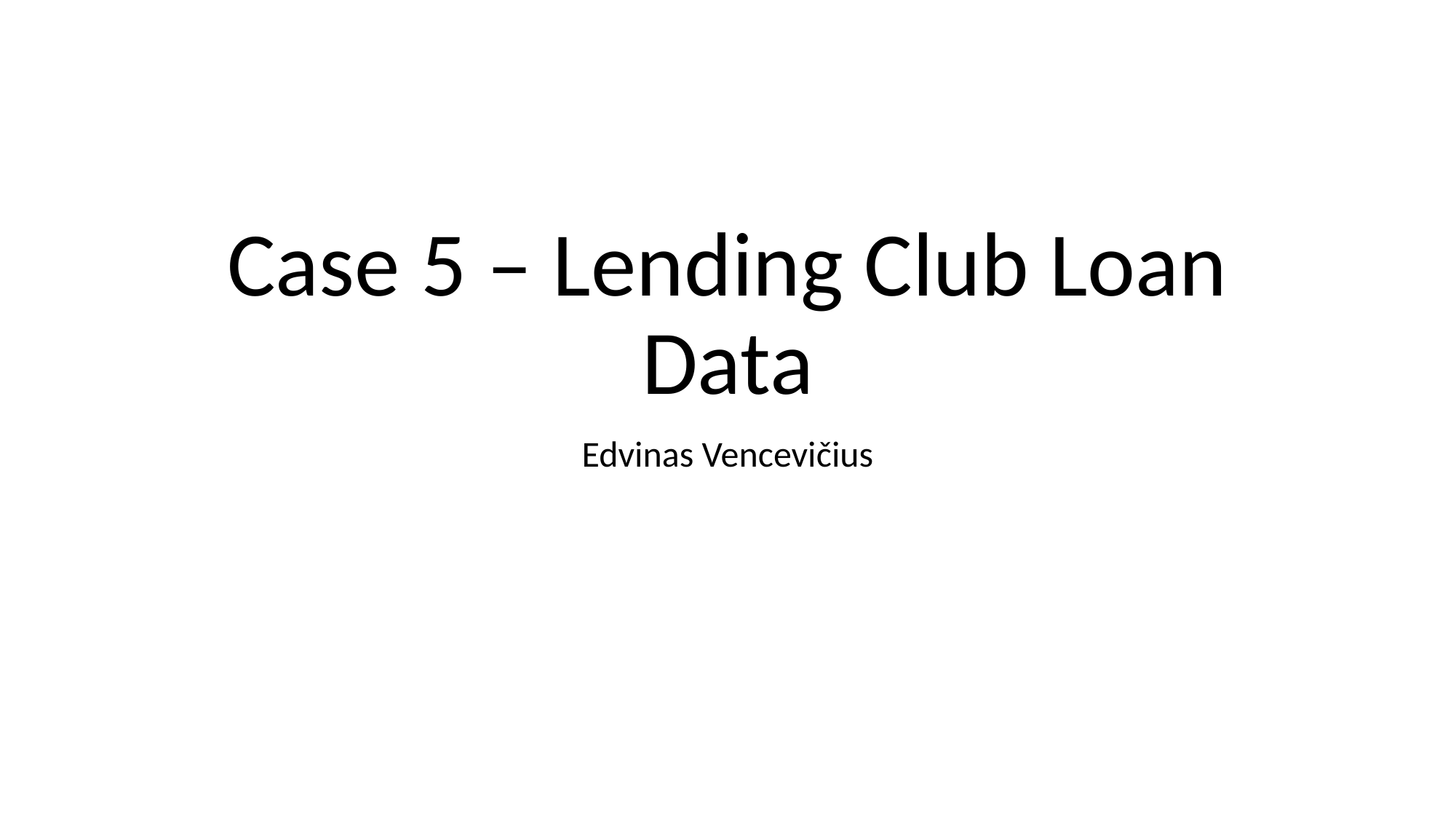

# Case 5 – Lending Club Loan Data
Edvinas Vencevičius